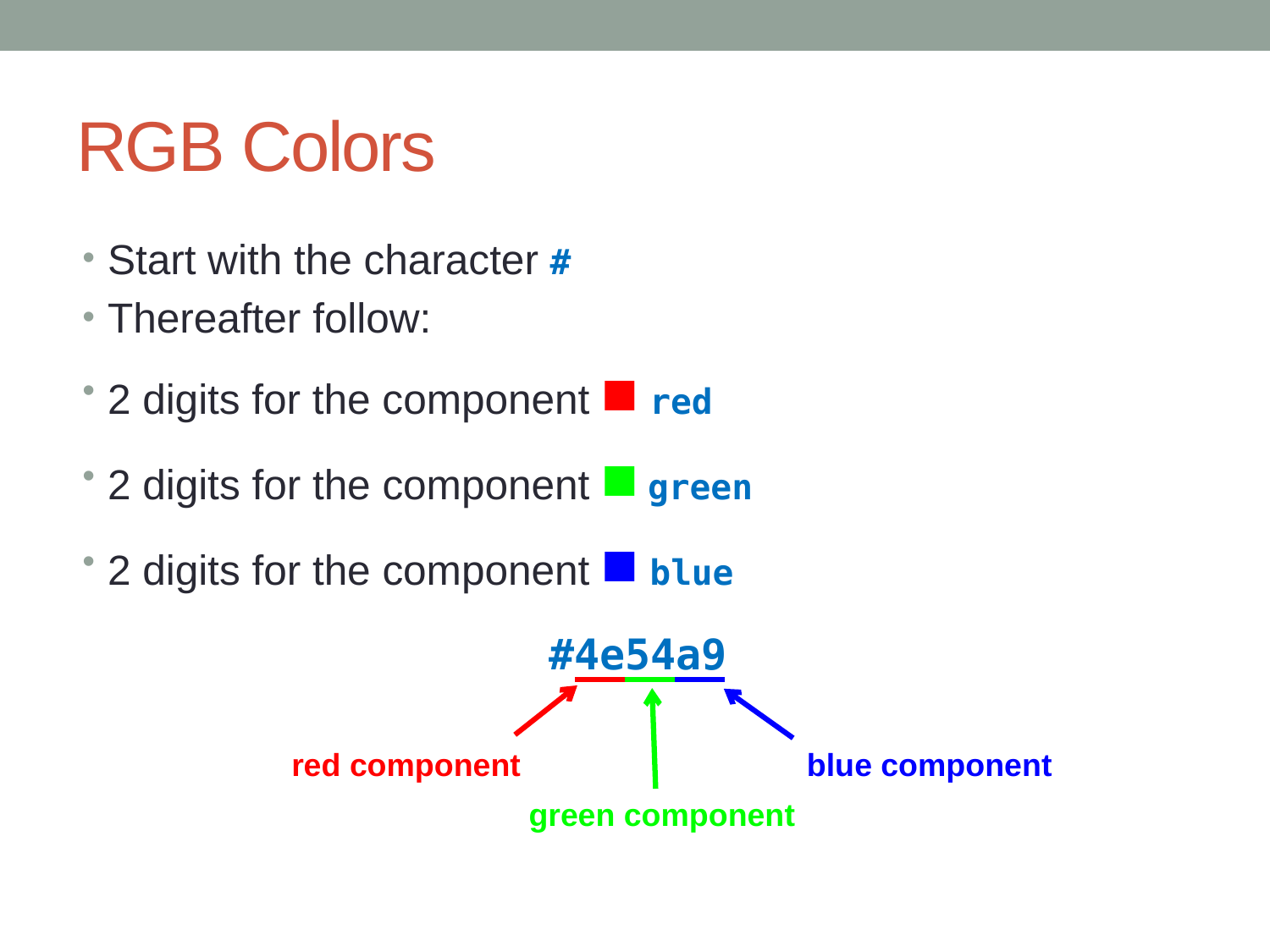

# RGB Colors
Start with the character #
Thereafter follow:
2 digits for the component ■ red
2 digits for the component ■ green
2 digits for the component ■ blue
#4e54a9
red component
blue component
green component